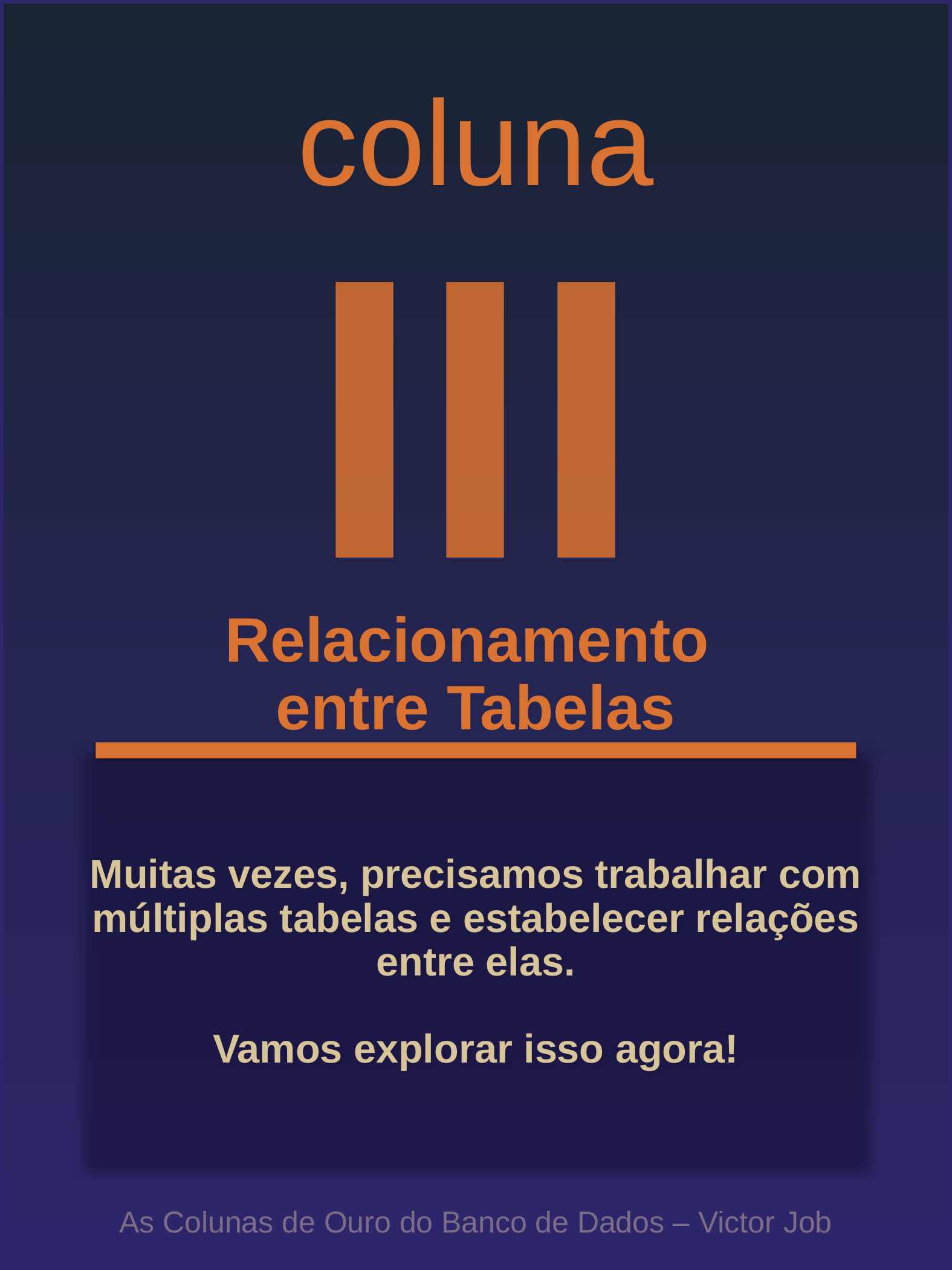

coluna
III
Relacionamento
entre Tabelas
Muitas vezes, precisamos trabalhar com múltiplas tabelas e estabelecer relações entre elas.

Vamos explorar isso agora!

As Colunas de Ouro do Banco de Dados – Victor Job